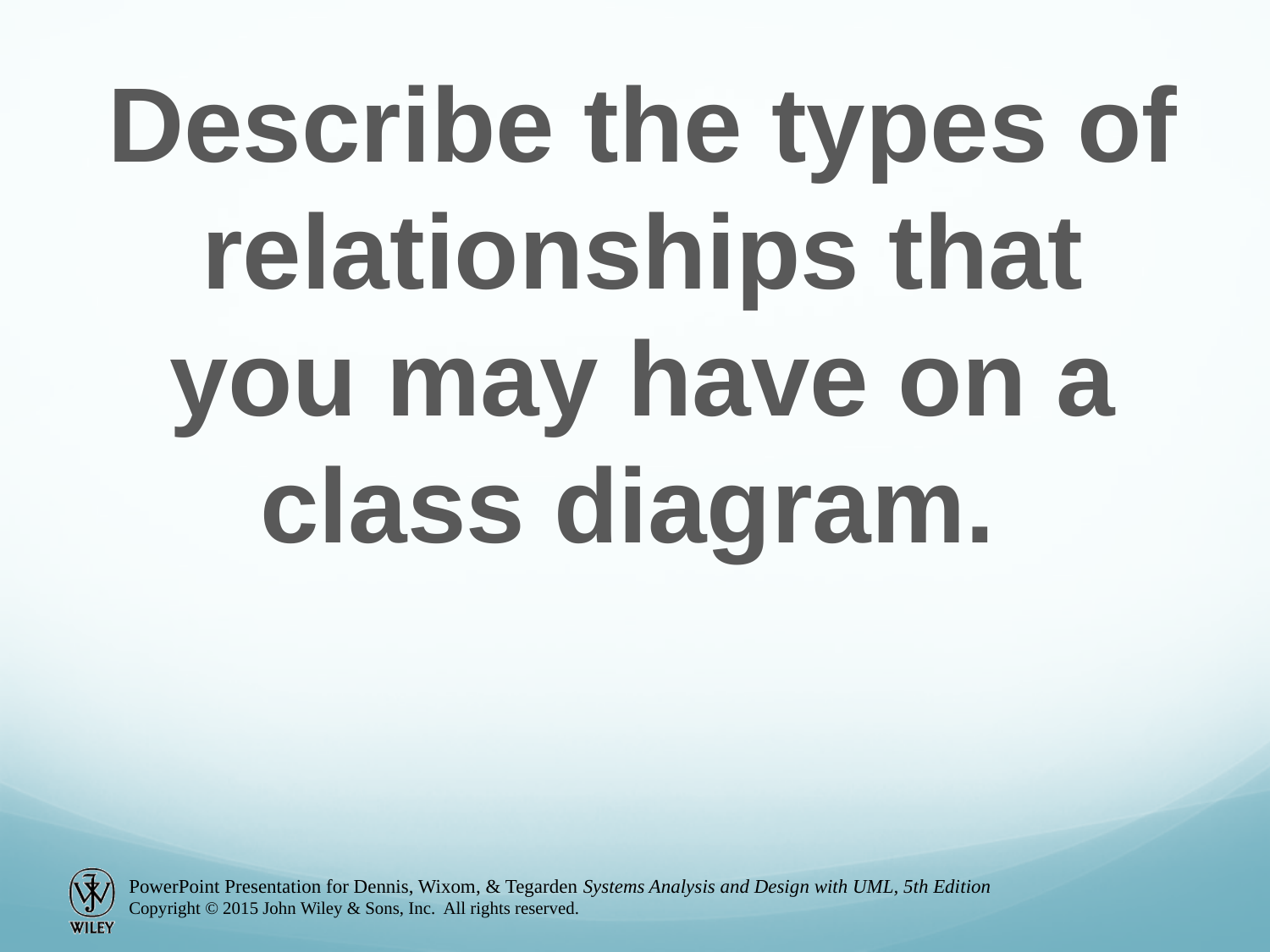

Describe the types of relationships that you may have on a class diagram.